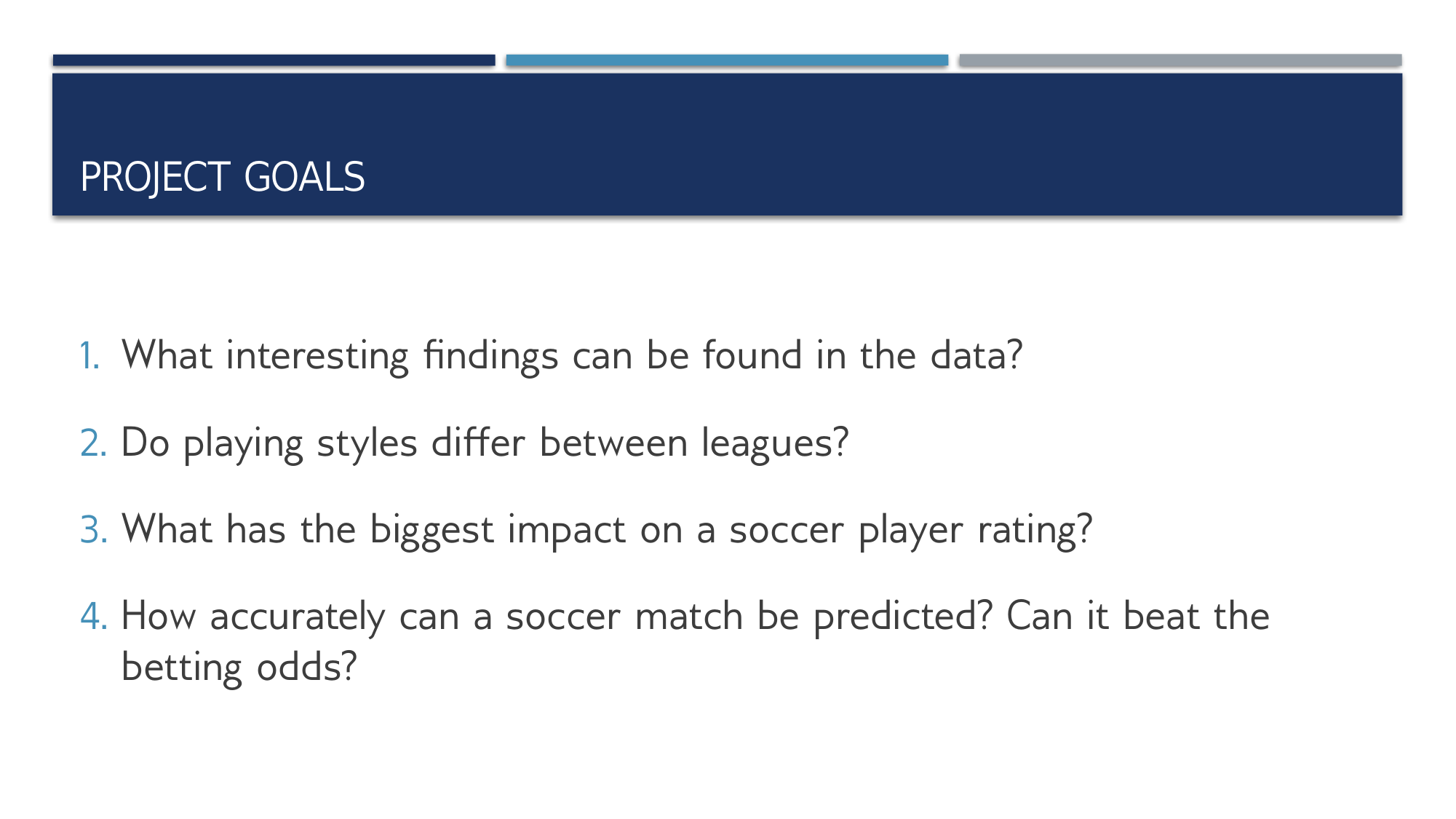

# Project Goals
What interesting findings can be found in the data?
Do playing styles differ between leagues?
What has the biggest impact on a soccer player rating?
How accurately can a soccer match be predicted? Can it beat the betting odds?